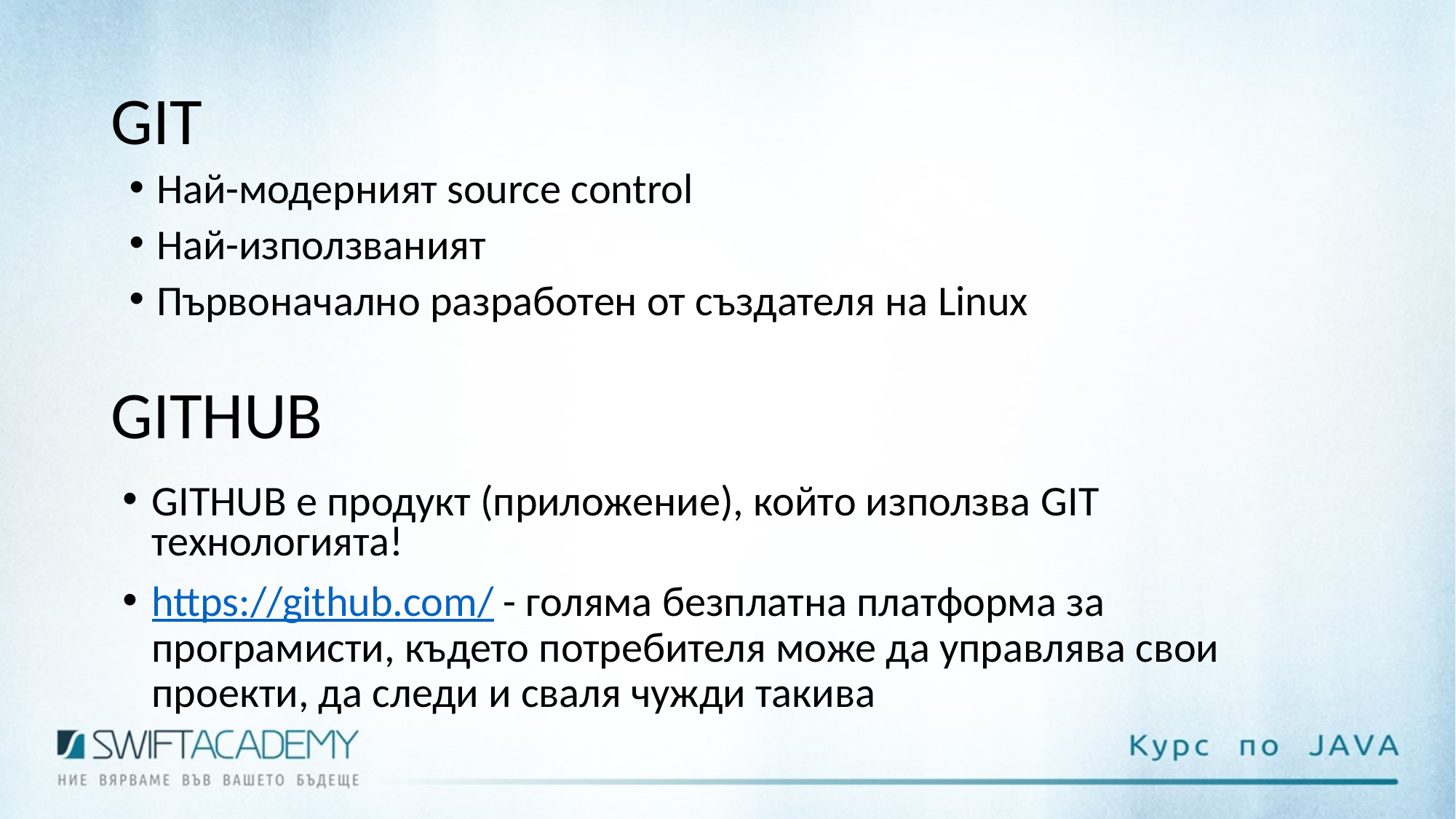

# GIT
Най-модерният source control
Най-използваният
Първоначално разработен от създателя на Linux

GITHUB
GITHUB е продукт (приложение), който използва GIT технологията!
https://github.com/ - голяма безплатна платформа за програмисти, където потребителя може да управлява свои проекти, да следи и сваля чужди такива